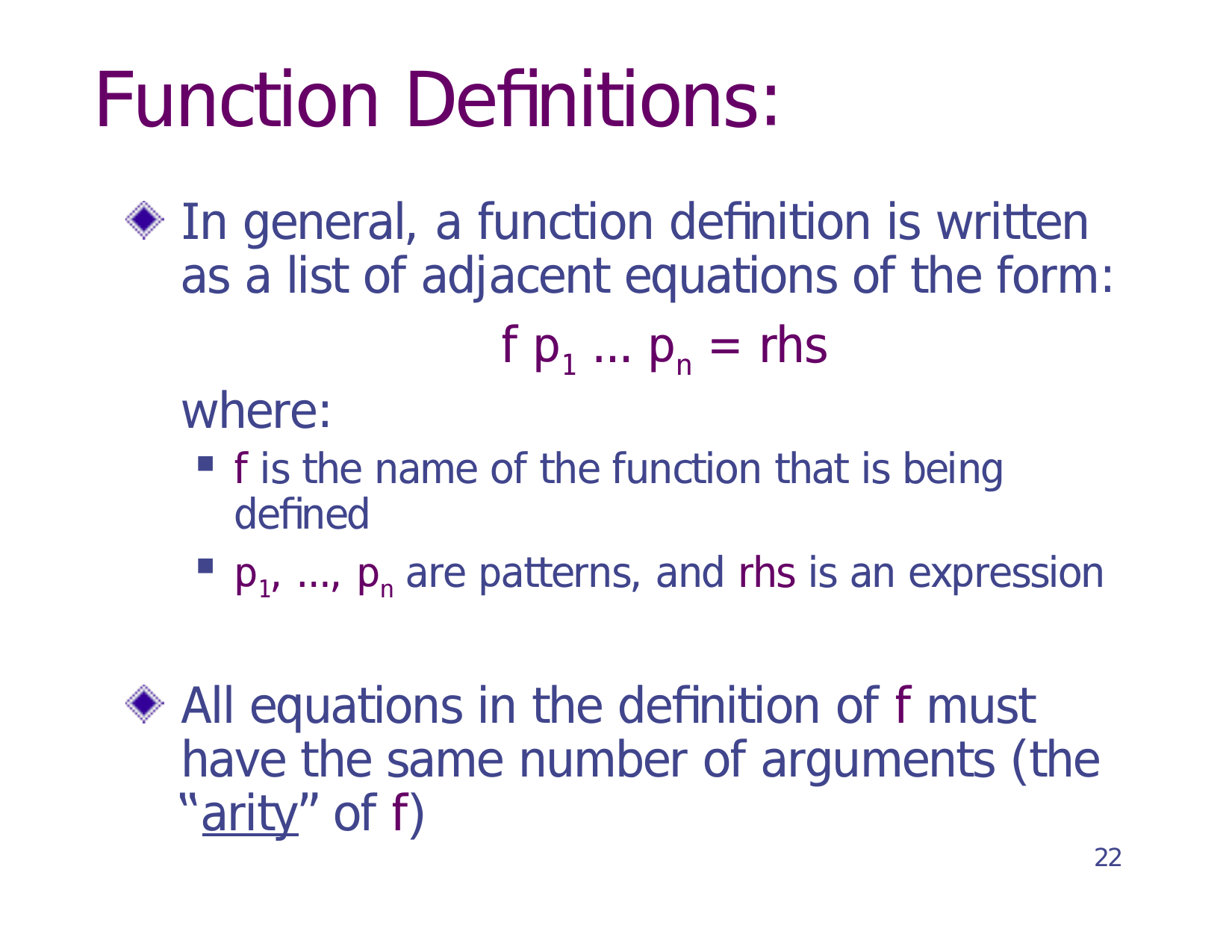

# Function Definitions:
In general, a function definition is written as a list of adjacent equations of the form:
	f p1 … pn = rhs
	where:
f is the name of the function that is being defined
p1, …, pn are patterns, and rhs is an expression

All equations in the definition of f must have the same number of arguments (the “arity” of f)
22